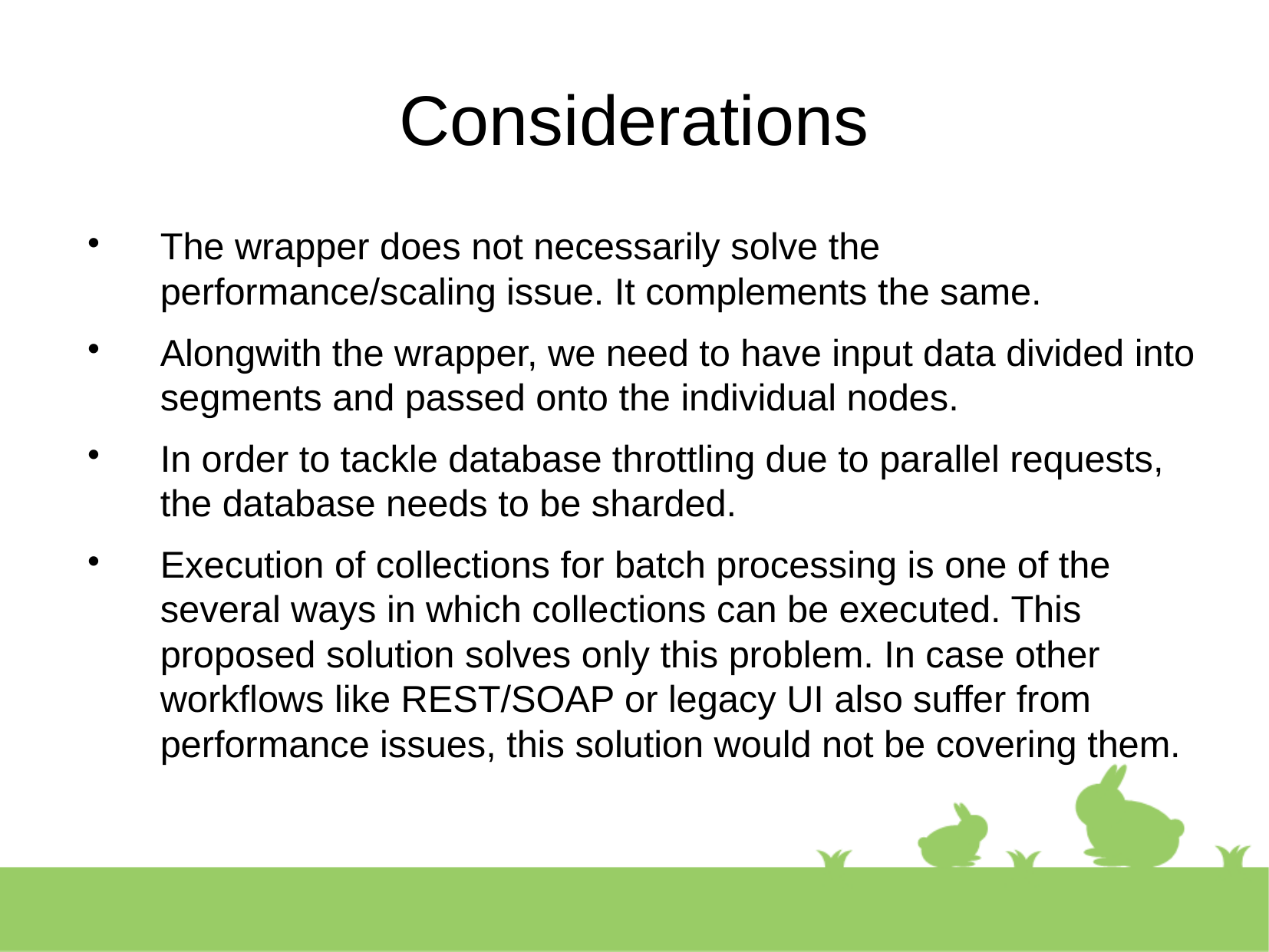

Considerations
The wrapper does not necessarily solve the performance/scaling issue. It complements the same.
Alongwith the wrapper, we need to have input data divided into segments and passed onto the individual nodes.
In order to tackle database throttling due to parallel requests, the database needs to be sharded.
Execution of collections for batch processing is one of the several ways in which collections can be executed. This proposed solution solves only this problem. In case other workflows like REST/SOAP or legacy UI also suffer from performance issues, this solution would not be covering them.